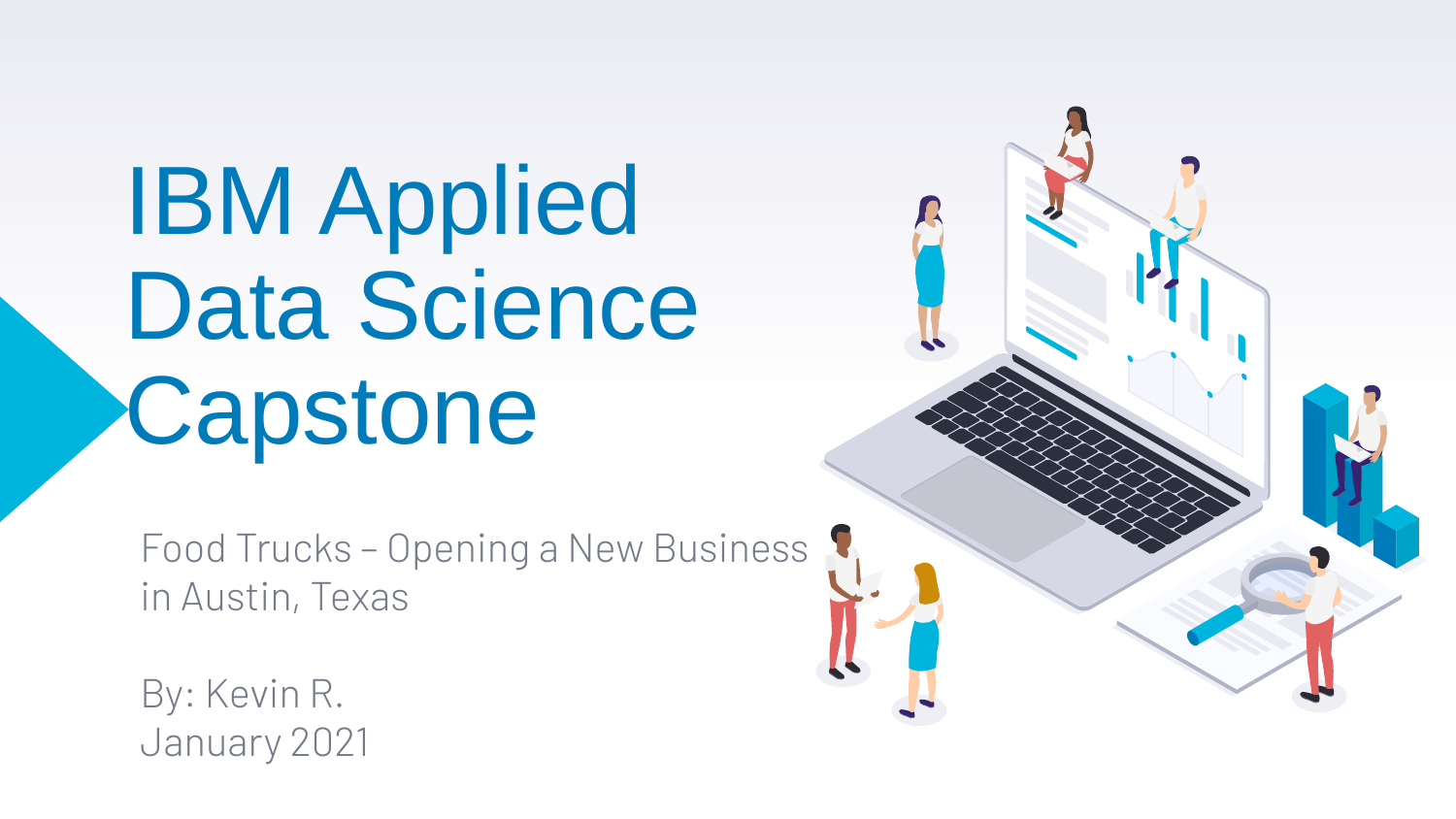

# IBM Applied Data Science Capstone

Food Trucks – Opening a New Business in Austin, Texas

By: Kevin R.
January 2021